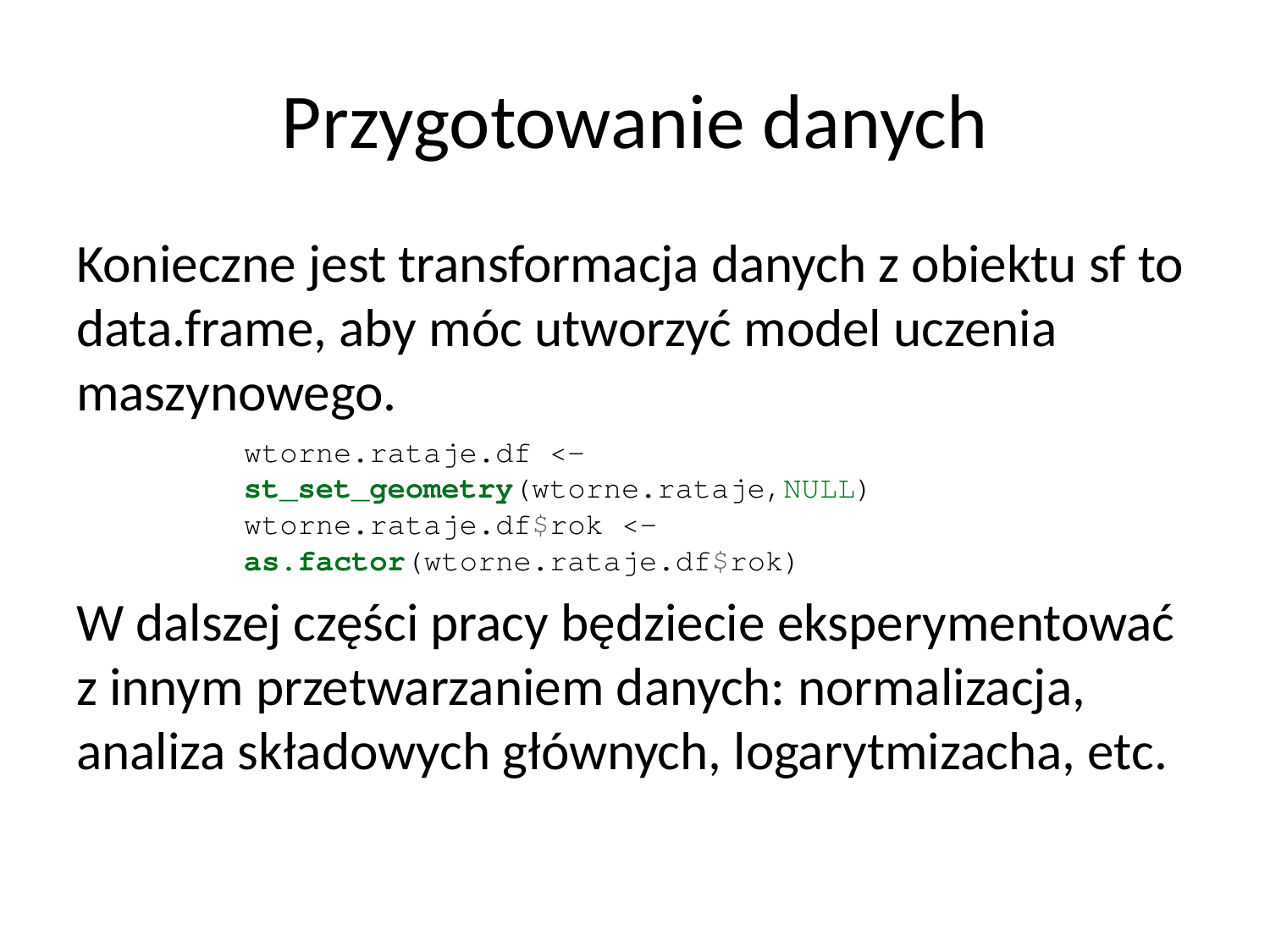

# Przygotowanie danych
Konieczne jest transformacja danych z obiektu sf to data.frame, aby móc utworzyć model uczenia maszynowego.
wtorne.rataje.df <-st_set_geometry(wtorne.rataje,NULL)
wtorne.rataje.df$rok <- as.factor(wtorne.rataje.df$rok)
W dalszej części pracy będziecie eksperymentować z innym przetwarzaniem danych: normalizacja, analiza składowych głównych, logarytmizacha, etc.